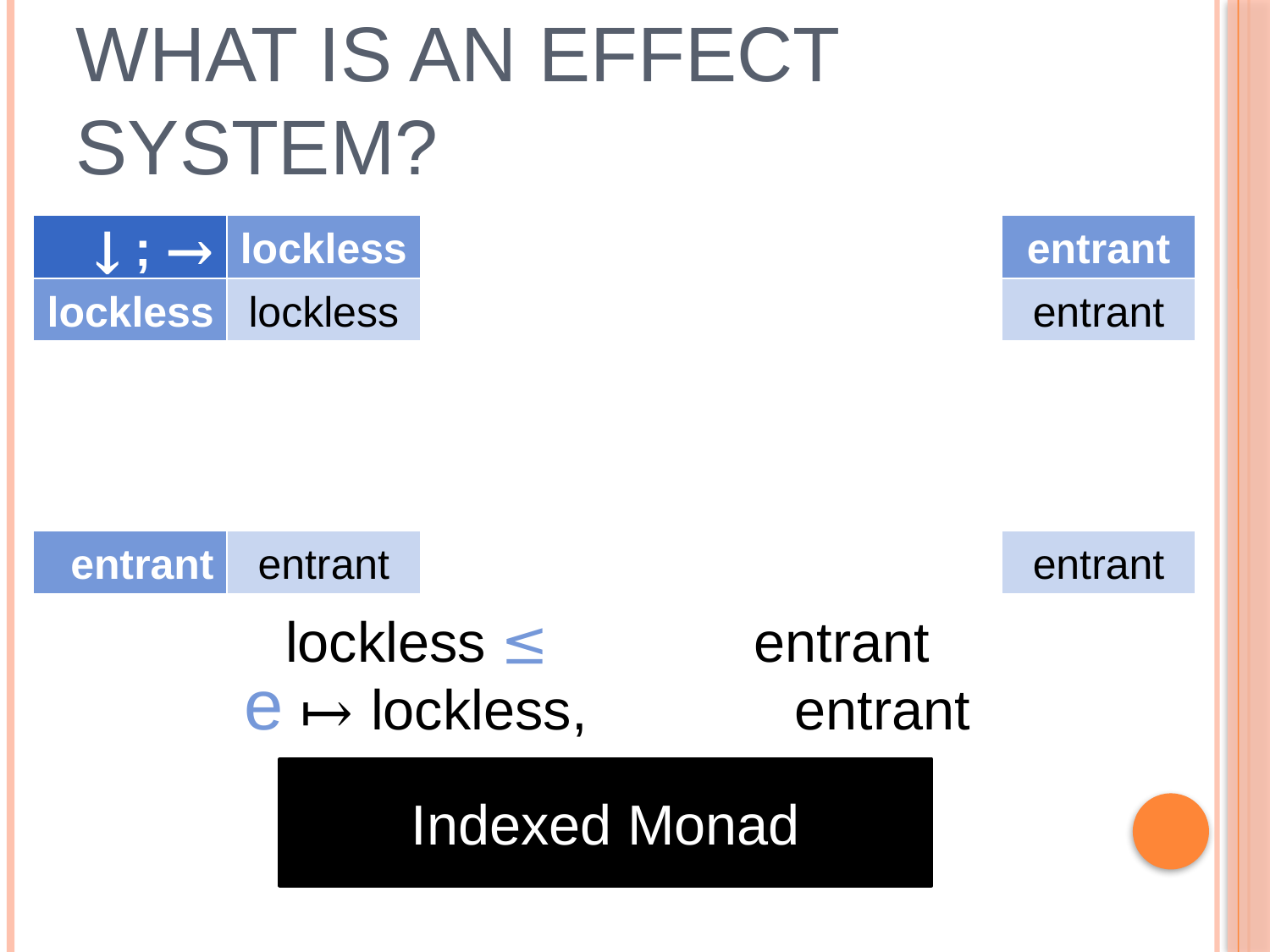

# What is an Effect System?
↓ ; →
lockless
entrant
lockless
lockless
entrant
entrant
entrant
entrant
lockless ≤ critical, entrant
e ↦ lockless, critical, entrant
Indexed Monad